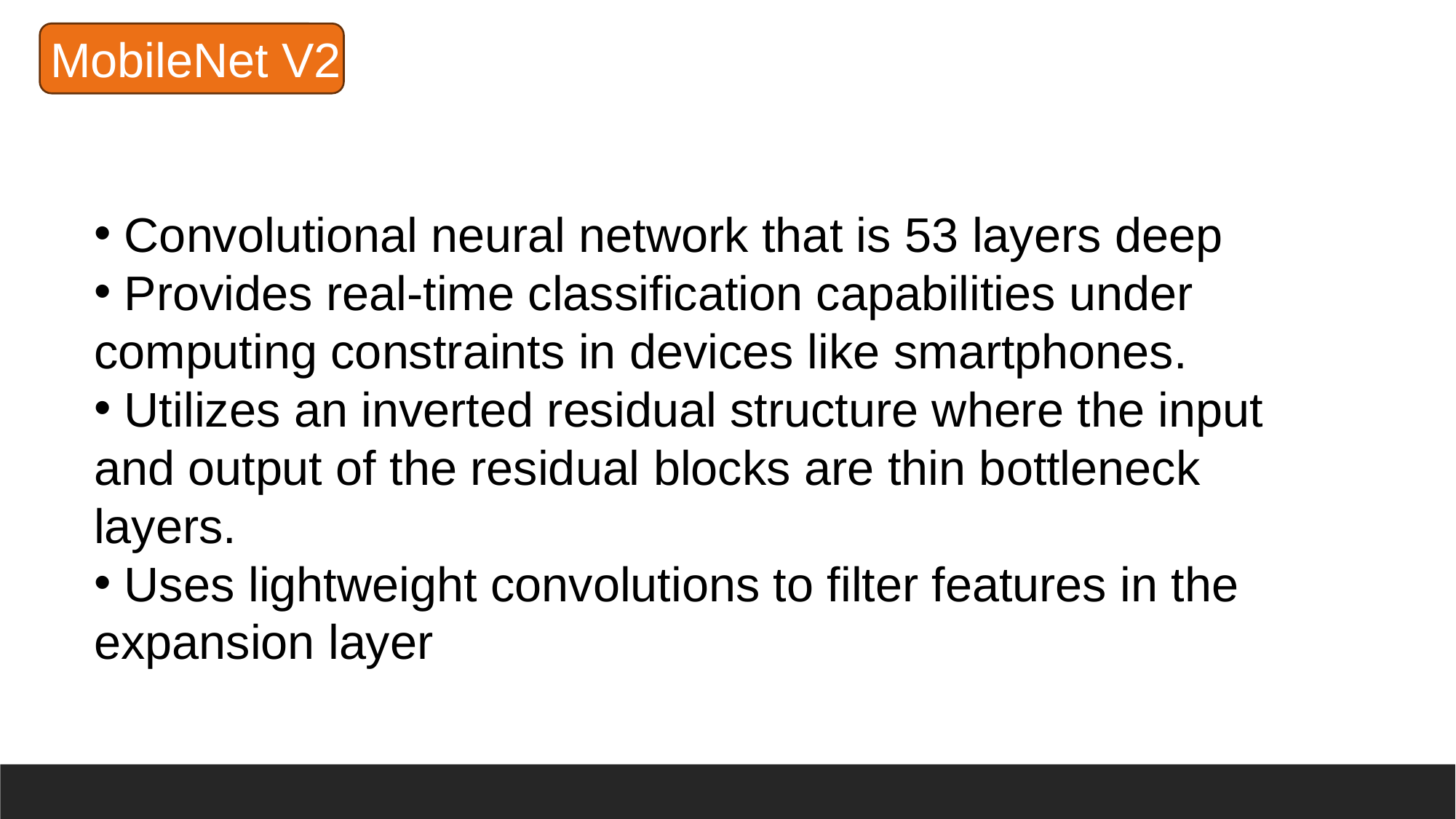

MobileNet V2
 Convolutional neural network that is 53 layers deep
 Provides real-time classification capabilities under computing constraints in devices like smartphones.
 Utilizes an inverted residual structure where the input and output of the residual blocks are thin bottleneck layers.
 Uses lightweight convolutions to filter features in the expansion layer